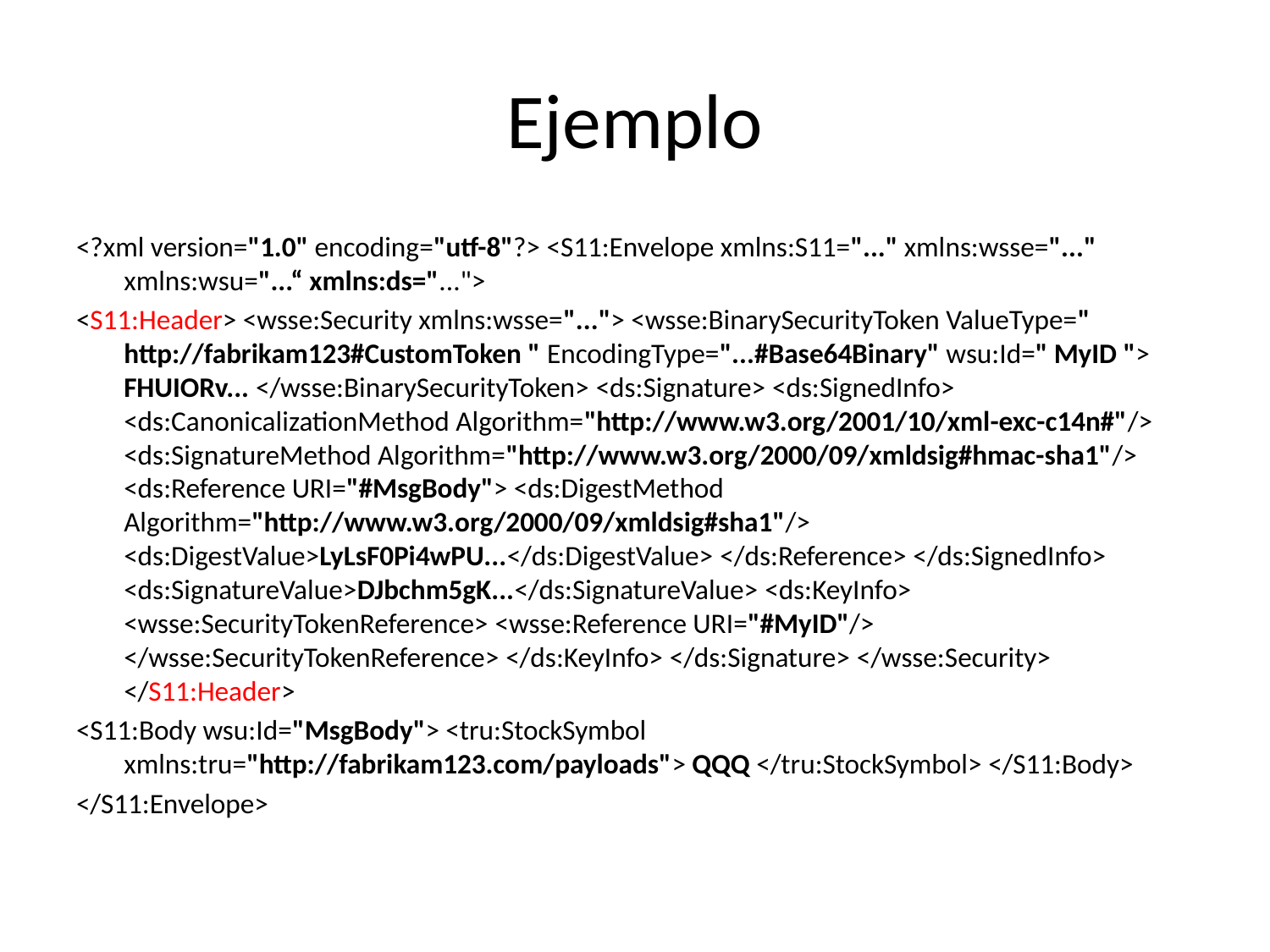

# Ejemplo
<?xml version="1.0" encoding="utf-8"?> <S11:Envelope xmlns:S11="..." xmlns:wsse="..." xmlns:wsu="...“ xmlns:ds="...">
<S11:Header> <wsse:Security xmlns:wsse="..."> <wsse:BinarySecurityToken ValueType=" http://fabrikam123#CustomToken " EncodingType="...#Base64Binary" wsu:Id=" MyID "> FHUIORv... </wsse:BinarySecurityToken> <ds:Signature> <ds:SignedInfo> <ds:CanonicalizationMethod Algorithm="http://www.w3.org/2001/10/xml-exc-c14n#"/> <ds:SignatureMethod Algorithm="http://www.w3.org/2000/09/xmldsig#hmac-sha1"/> <ds:Reference URI="#MsgBody"> <ds:DigestMethod Algorithm="http://www.w3.org/2000/09/xmldsig#sha1"/> <ds:DigestValue>LyLsF0Pi4wPU...</ds:DigestValue> </ds:Reference> </ds:SignedInfo> <ds:SignatureValue>DJbchm5gK...</ds:SignatureValue> <ds:KeyInfo> <wsse:SecurityTokenReference> <wsse:Reference URI="#MyID"/> </wsse:SecurityTokenReference> </ds:KeyInfo> </ds:Signature> </wsse:Security> </S11:Header>
<S11:Body wsu:Id="MsgBody"> <tru:StockSymbol xmlns:tru="http://fabrikam123.com/payloads"> QQQ </tru:StockSymbol> </S11:Body>
</S11:Envelope>